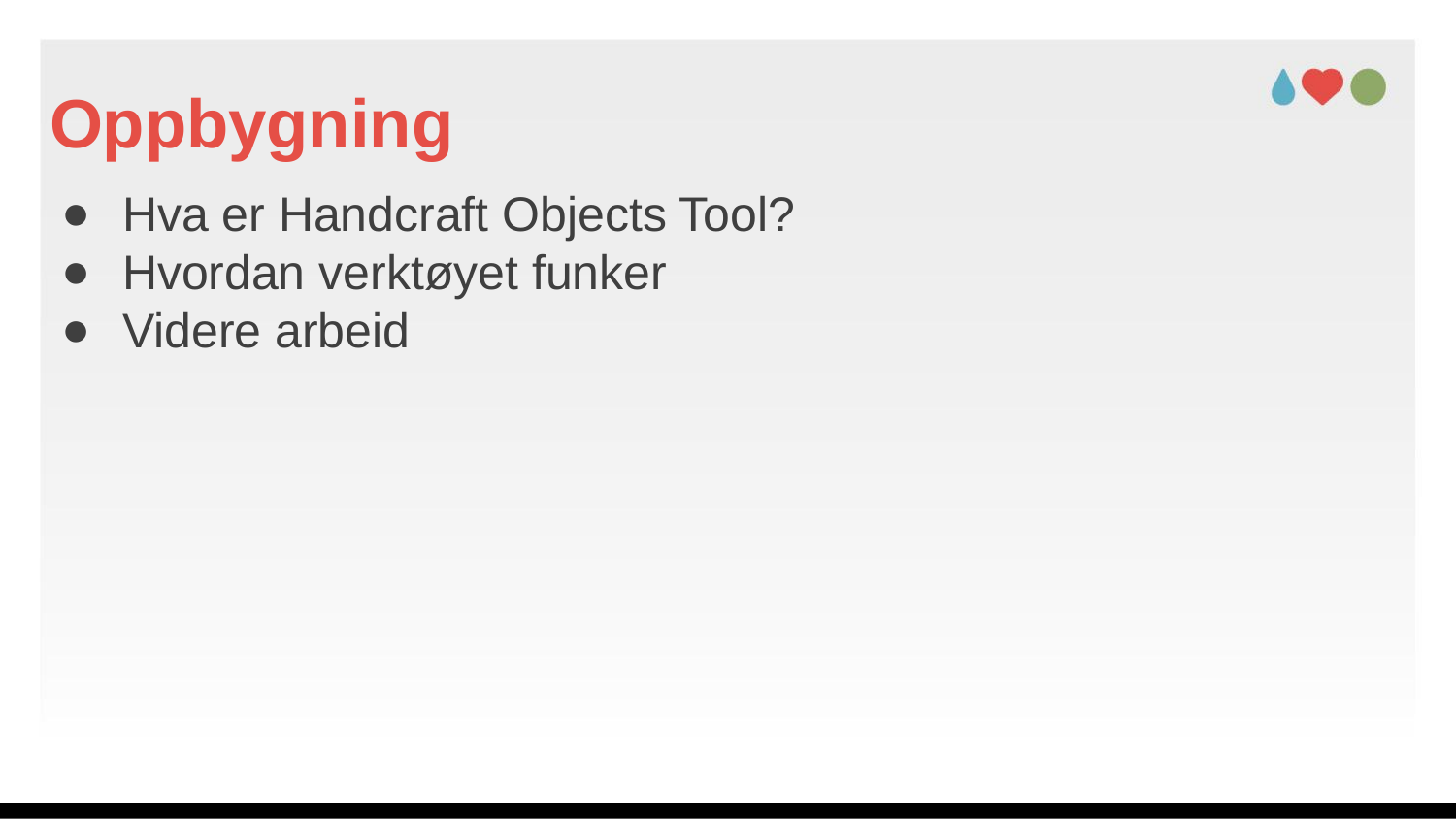

# Oppbygning
Hva er Handcraft Objects Tool?
Hvordan verktøyet funker
Videre arbeid